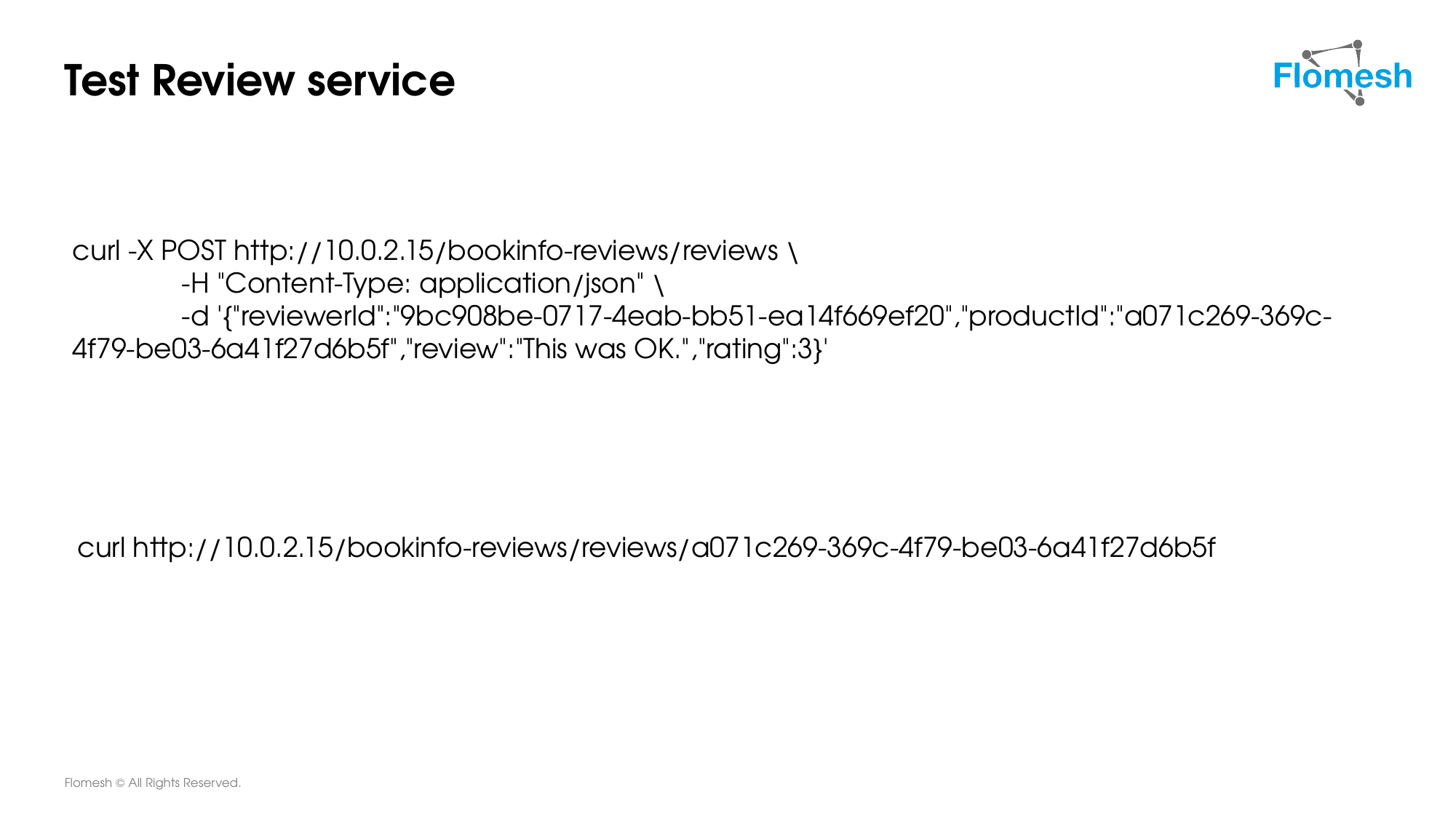

# Test Review service
curl -X POST http://10.0.2.15/bookinfo-reviews/reviews \
	-H "Content-Type: application/json" \
	-d '{"reviewerId":"9bc908be-0717-4eab-bb51-ea14f669ef20","productId":"a071c269-369c-4f79-be03-6a41f27d6b5f","review":"This was OK.","rating":3}'

curl http://10.0.2.15/bookinfo-reviews/reviews/a071c269-369c-4f79-be03-6a41f27d6b5f
Flomesh © All Rights Reserved.